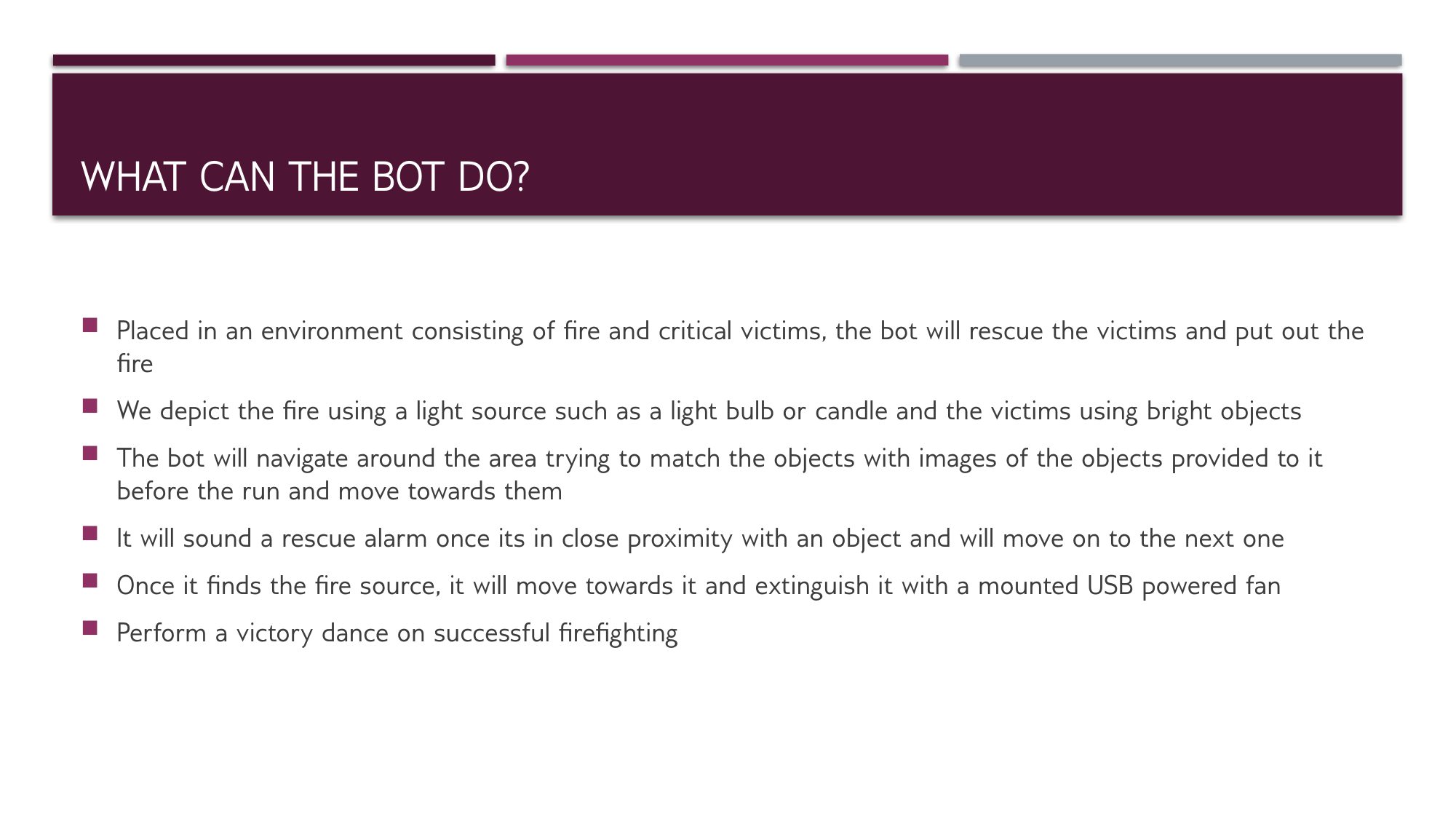

# What can the bot do?
Placed in an environment consisting of fire and critical victims, the bot will rescue the victims and put out the fire
We depict the fire using a light source such as a light bulb or candle and the victims using bright objects
The bot will navigate around the area trying to match the objects with images of the objects provided to it before the run and move towards them
It will sound a rescue alarm once its in close proximity with an object and will move on to the next one
Once it finds the fire source, it will move towards it and extinguish it with a mounted USB powered fan
Perform a victory dance on successful firefighting